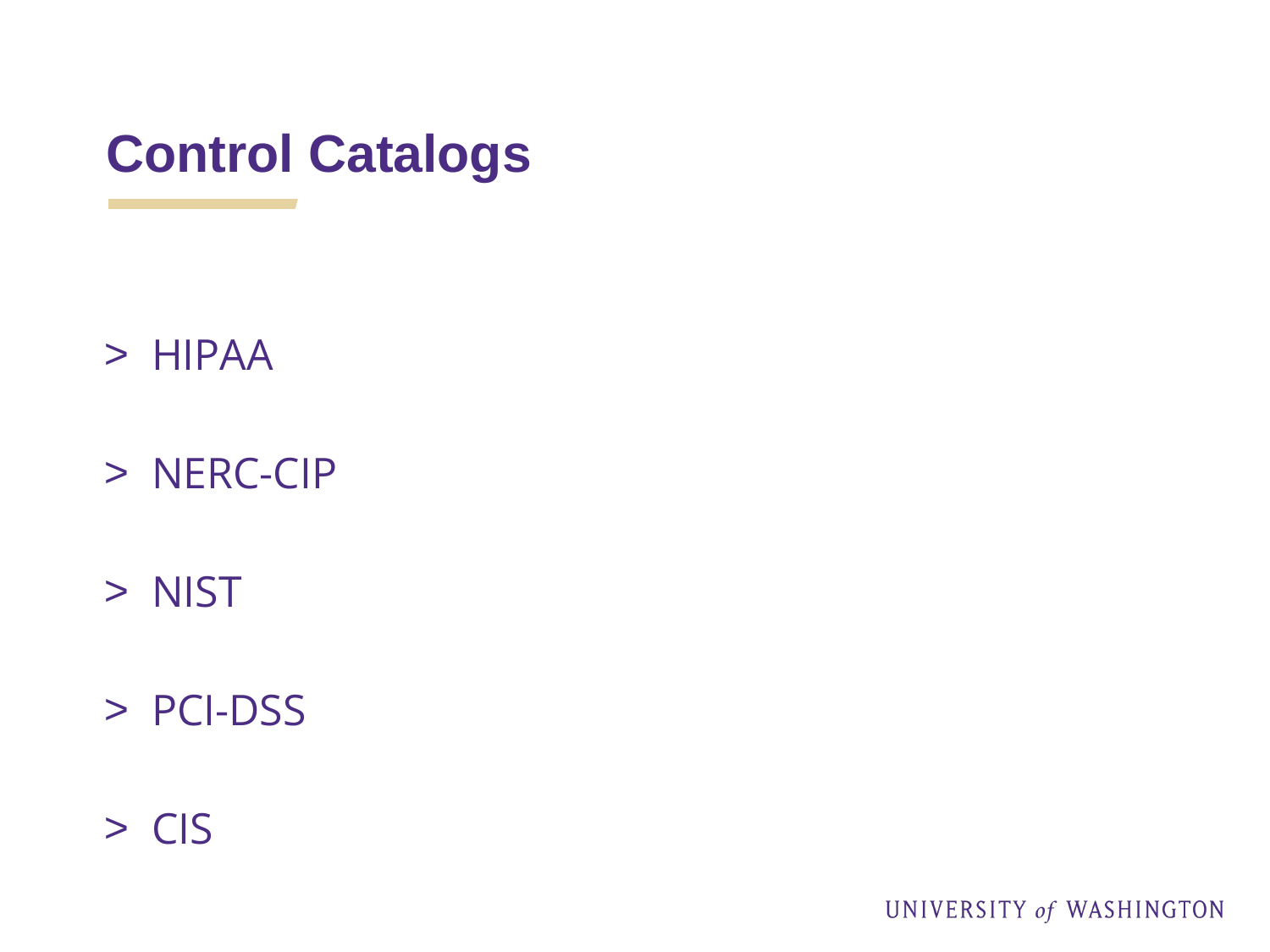

# Control Catalogs
HIPAA

NERC-CIP

NIST

PCI-DSS

CIS